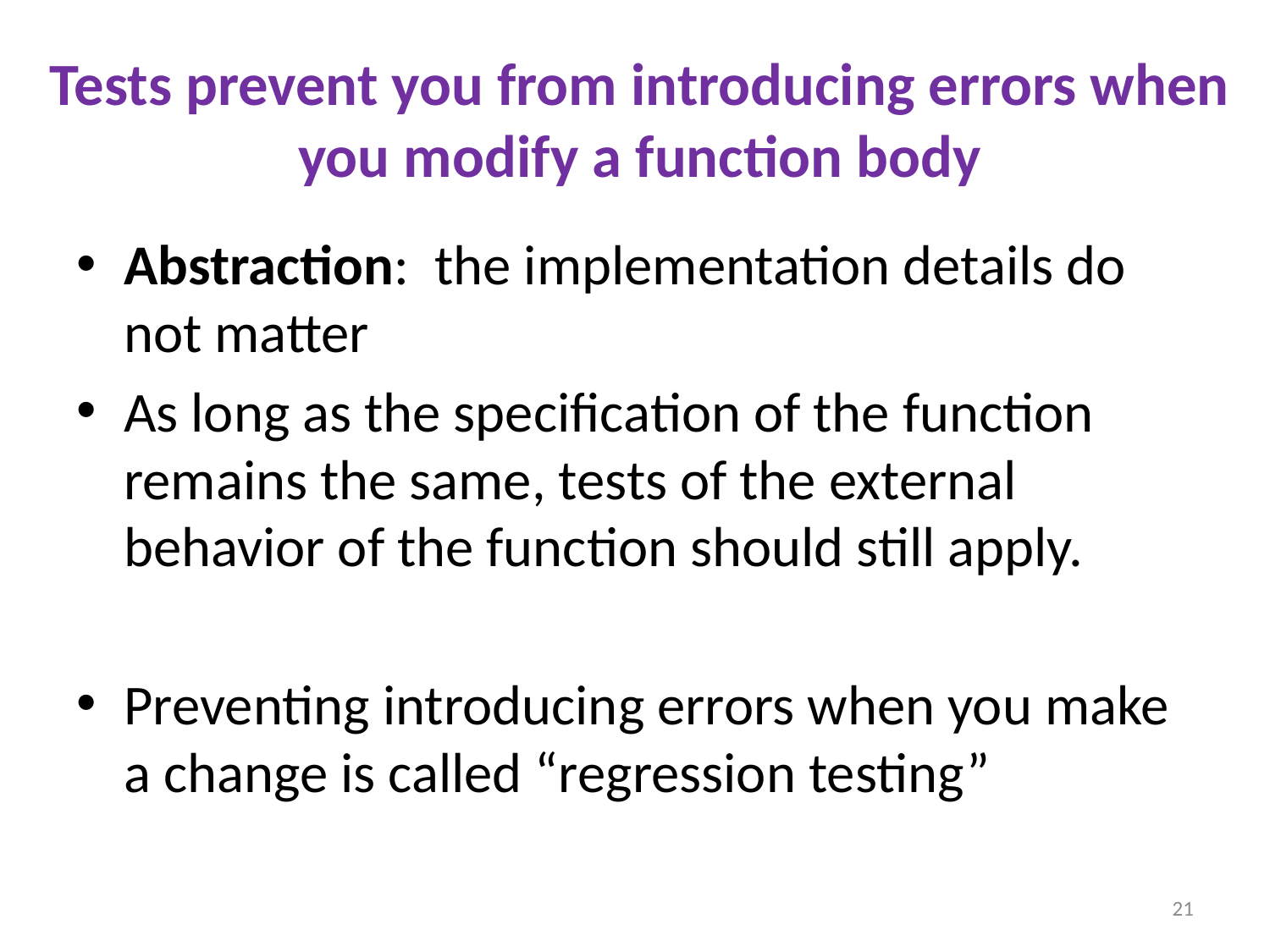

# Tests prevent you from introducing errors when you modify a function body
Abstraction:  the implementation details do not matter
As long as the specification of the function remains the same, tests of the external behavior of the function should still apply.

Preventing introducing errors when you make a change is called “regression testing”

21